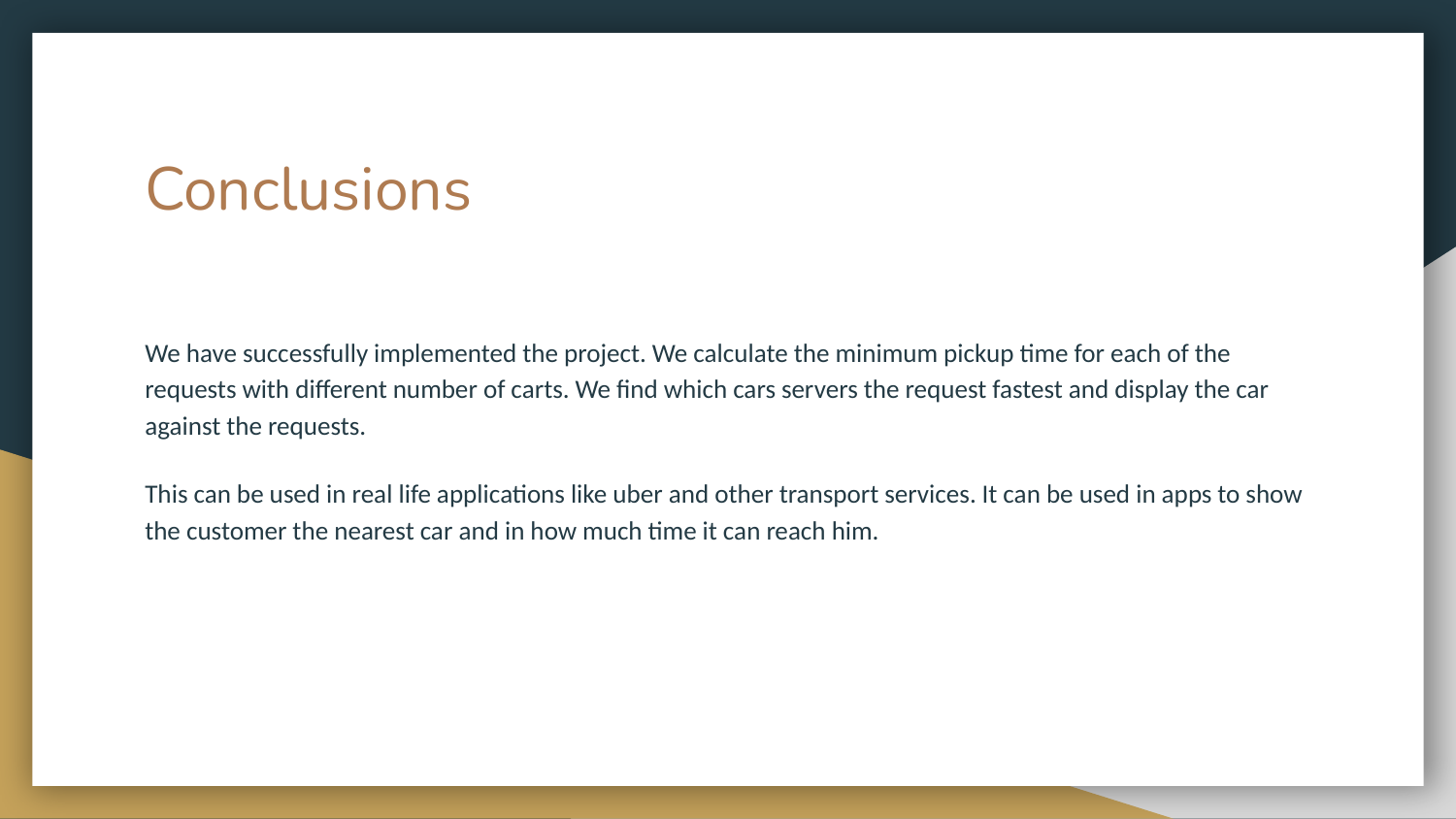

# Conclusions
We have successfully implemented the project. We calculate the minimum pickup time for each of the requests with different number of carts. We find which cars servers the request fastest and display the car against the requests.
This can be used in real life applications like uber and other transport services. It can be used in apps to show the customer the nearest car and in how much time it can reach him.